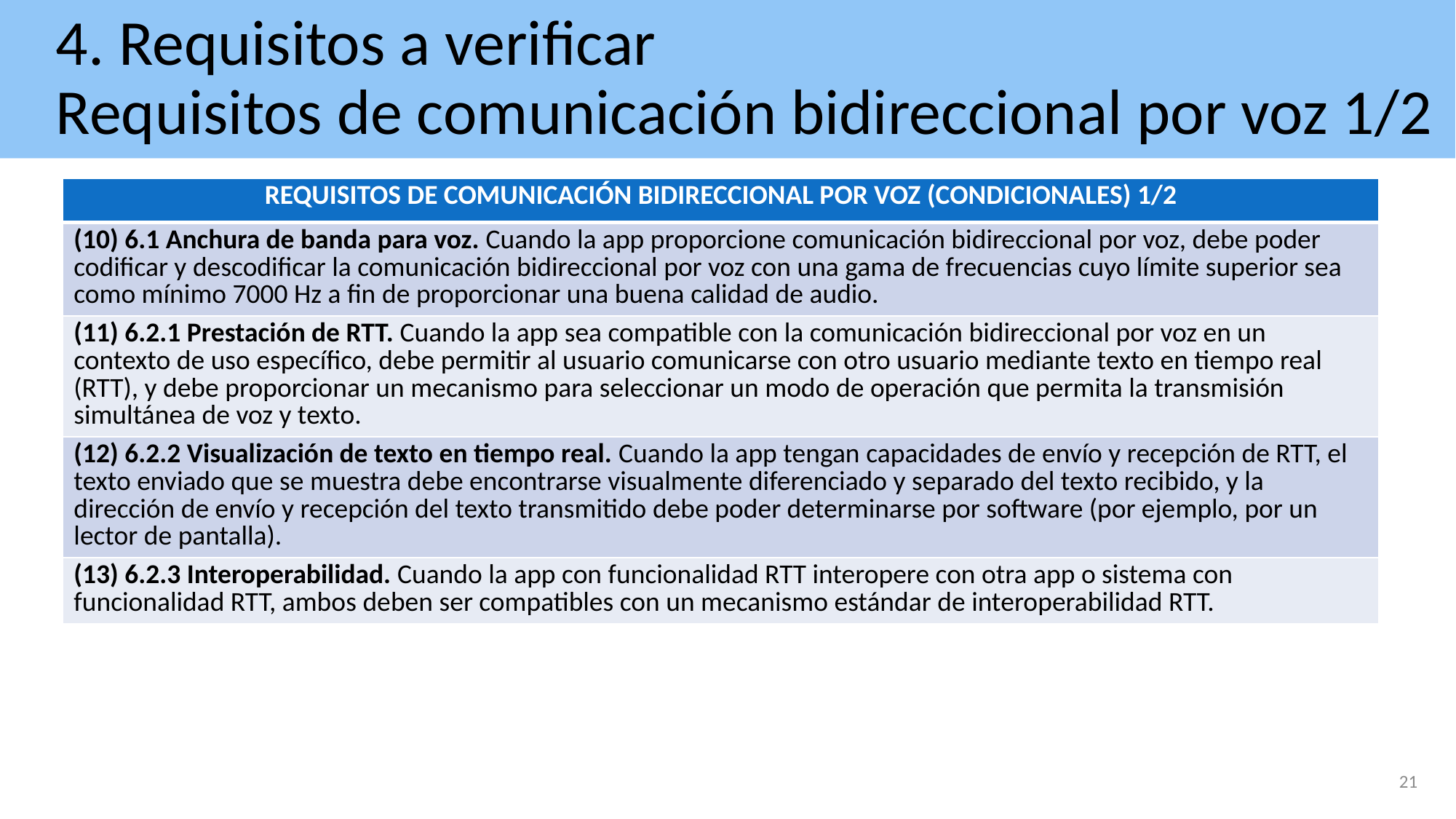

# 4. Requisitos a verificar Requisitos de comunicación bidireccional por voz 1/2
| REQUISITOS DE COMUNICACIÓN BIDIRECCIONAL POR VOZ (CONDICIONALES) 1/2 |
| --- |
| (10) 6.1 Anchura de banda para voz. Cuando la app proporcione comunicación bidireccional por voz, debe poder codificar y descodificar la comunicación bidireccional por voz con una gama de frecuencias cuyo límite superior sea como mínimo 7000 Hz a fin de proporcionar una buena calidad de audio. |
| (11) 6.2.1 Prestación de RTT. Cuando la app sea compatible con la comunicación bidireccional por voz en un contexto de uso específico, debe permitir al usuario comunicarse con otro usuario mediante texto en tiempo real (RTT), y debe proporcionar un mecanismo para seleccionar un modo de operación que permita la transmisión simultánea de voz y texto. |
| (12) 6.2.2 Visualización de texto en tiempo real. Cuando la app tengan capacidades de envío y recepción de RTT, el texto enviado que se muestra debe encontrarse visualmente diferenciado y separado del texto recibido, y la dirección de envío y recepción del texto transmitido debe poder determinarse por software (por ejemplo, por un lector de pantalla). |
| (13) 6.2.3 Interoperabilidad. Cuando la app con funcionalidad RTT interopere con otra app o sistema con funcionalidad RTT, ambos deben ser compatibles con un mecanismo estándar de interoperabilidad RTT. |
21